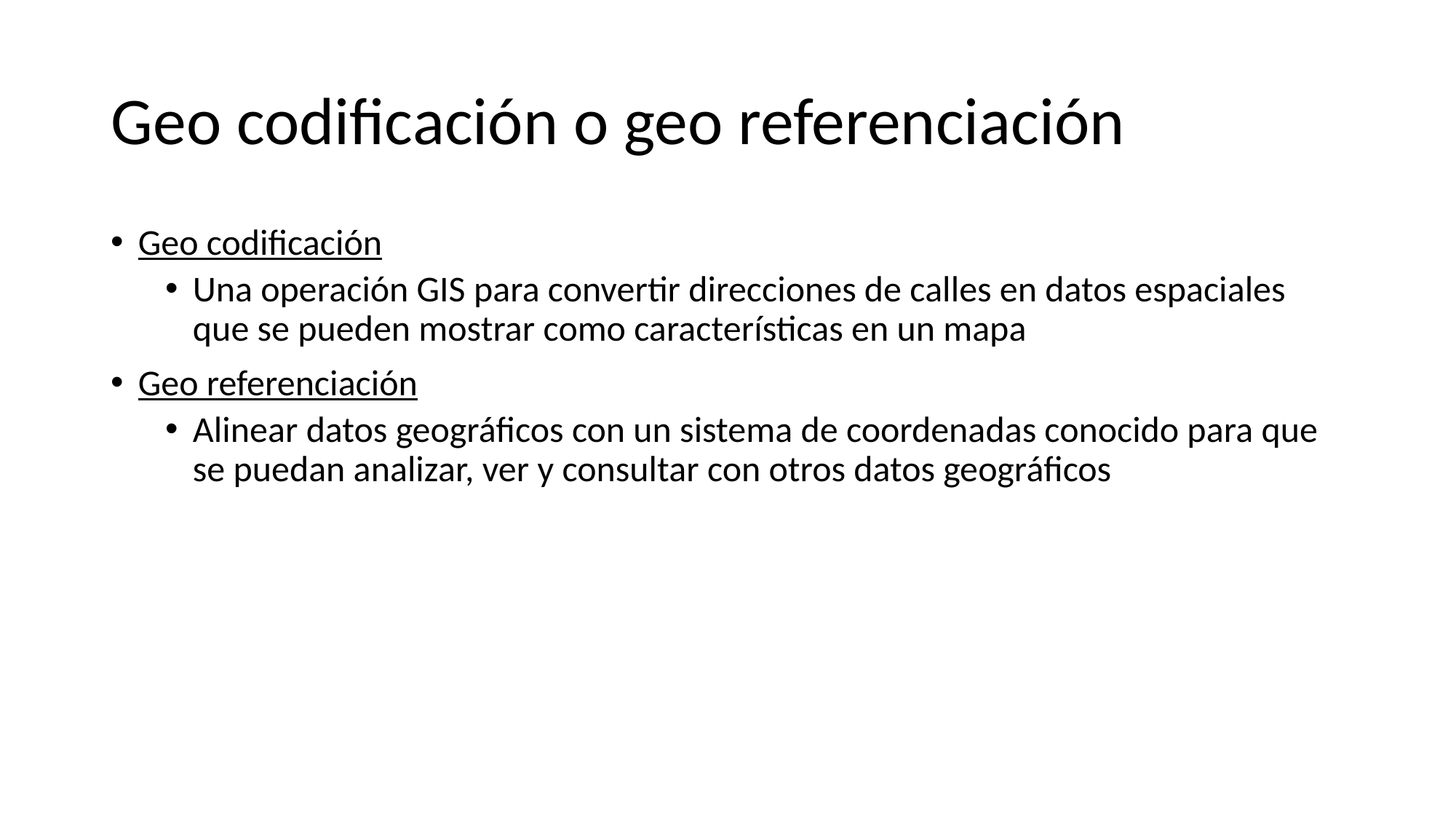

# Geo codificación o geo referenciación
Geo codificación
Una operación GIS para convertir direcciones de calles en datos espaciales que se pueden mostrar como características en un mapa
Geo referenciación
Alinear datos geográficos con un sistema de coordenadas conocido para que se puedan analizar, ver y consultar con otros datos geográficos